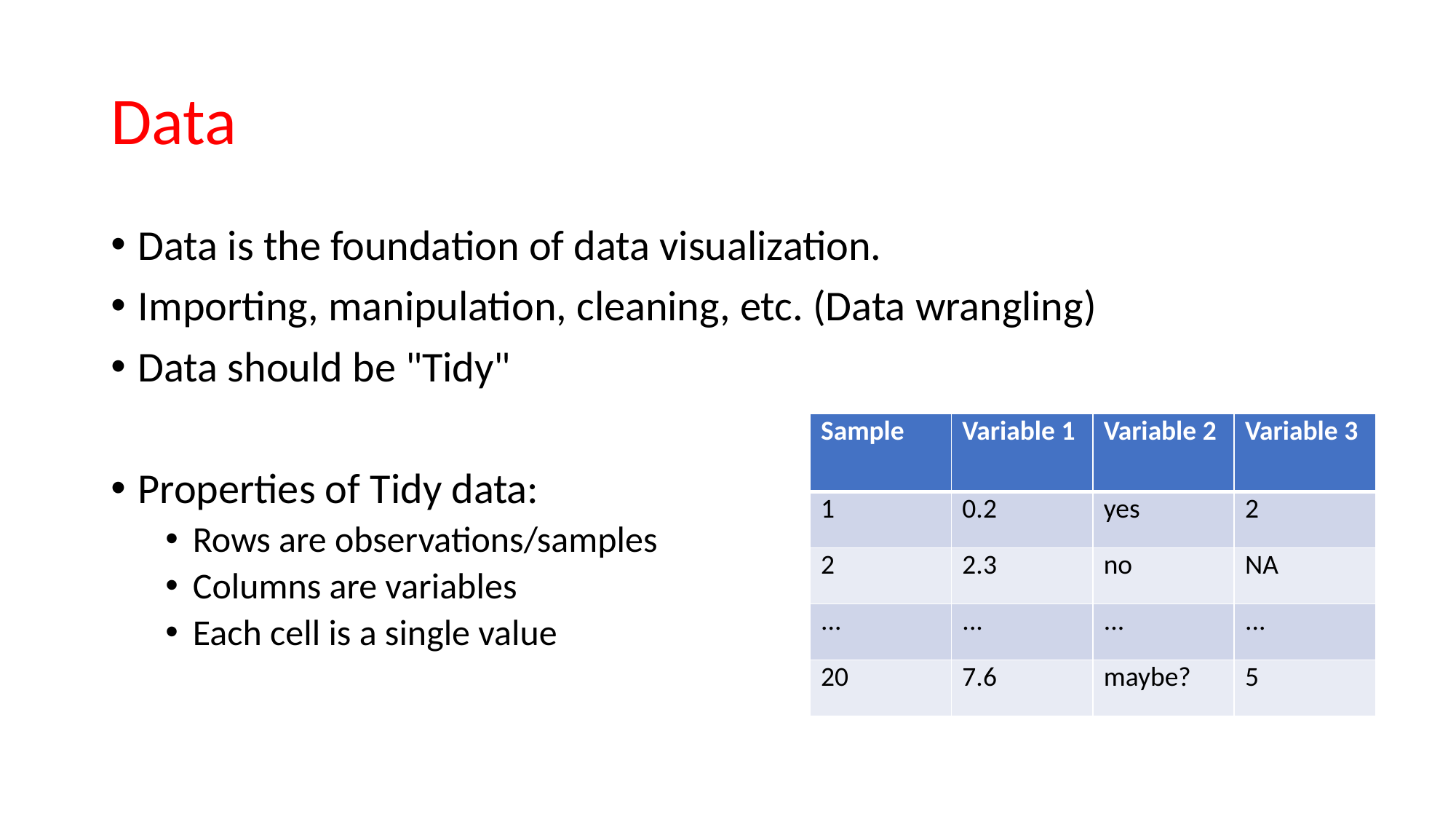

# Data
Data is the foundation of data visualization.
Importing, manipulation, cleaning, etc. (Data wrangling)
Data should be "Tidy"

Properties of Tidy data:
Rows are observations/samples
Columns are variables
Each cell is a single value
| Sample | Variable 1 | Variable 2 | Variable 3 |
| --- | --- | --- | --- |
| 1 | 0.2 | yes | 2 |
| 2 | 2.3 | no | NA |
| ... | ... | ... | ... |
| 20 | 7.6 | maybe? | 5 |